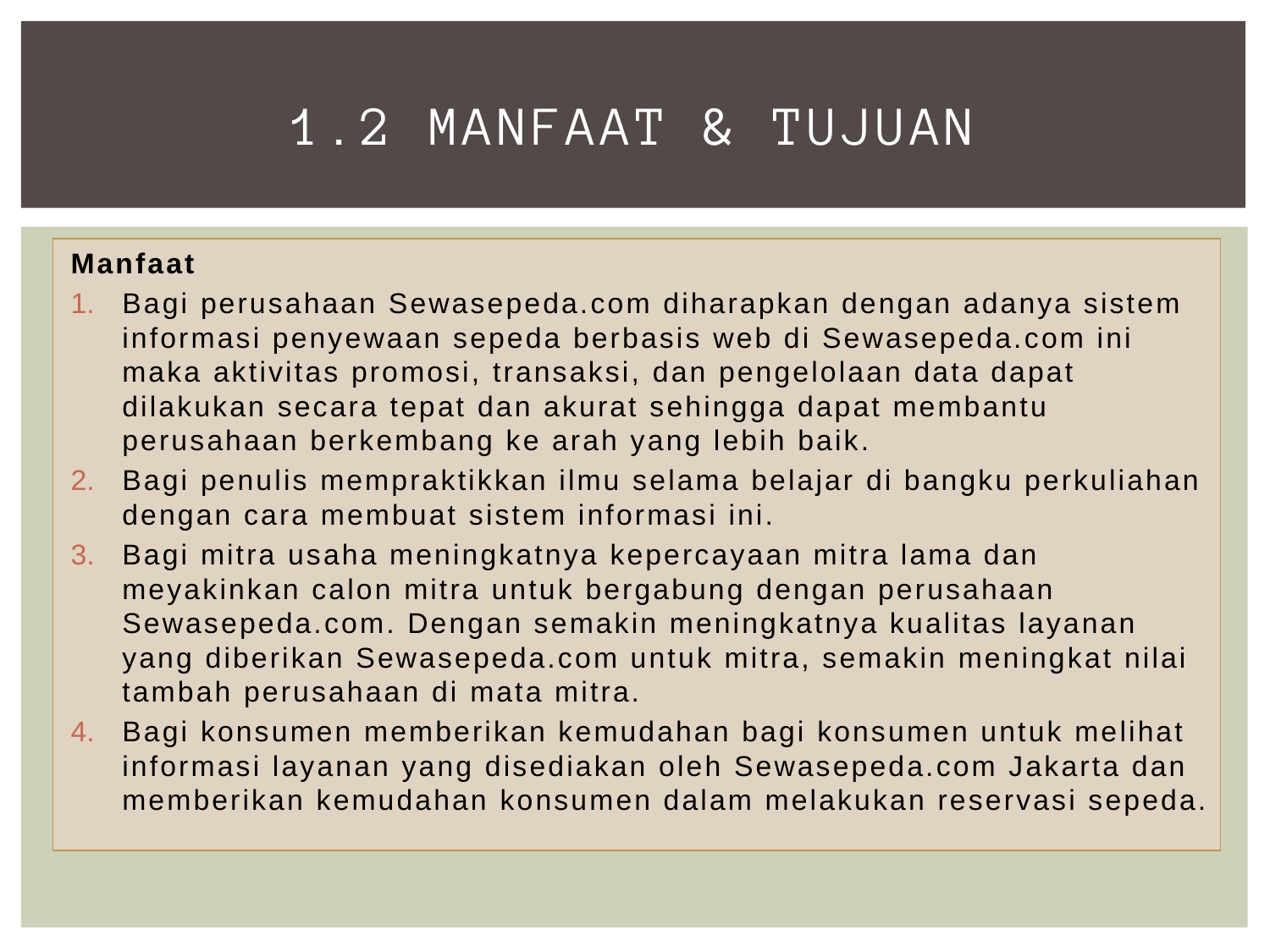

# 1.2 manfaat & tujuan
Manfaat
Bagi perusahaan Sewasepeda.com diharapkan dengan adanya sistem informasi penyewaan sepeda berbasis web di Sewasepeda.com ini maka aktivitas promosi, transaksi, dan pengelolaan data dapat dilakukan secara tepat dan akurat sehingga dapat membantu perusahaan berkembang ke arah yang lebih baik.
Bagi penulis mempraktikkan ilmu selama belajar di bangku perkuliahan dengan cara membuat sistem informasi ini.
Bagi mitra usaha meningkatnya kepercayaan mitra lama dan meyakinkan calon mitra untuk bergabung dengan perusahaan Sewasepeda.com. Dengan semakin meningkatnya kualitas layanan yang diberikan Sewasepeda.com untuk mitra, semakin meningkat nilai tambah perusahaan di mata mitra.
Bagi konsumen memberikan kemudahan bagi konsumen untuk melihat informasi layanan yang disediakan oleh Sewasepeda.com Jakarta dan memberikan kemudahan konsumen dalam melakukan reservasi sepeda.